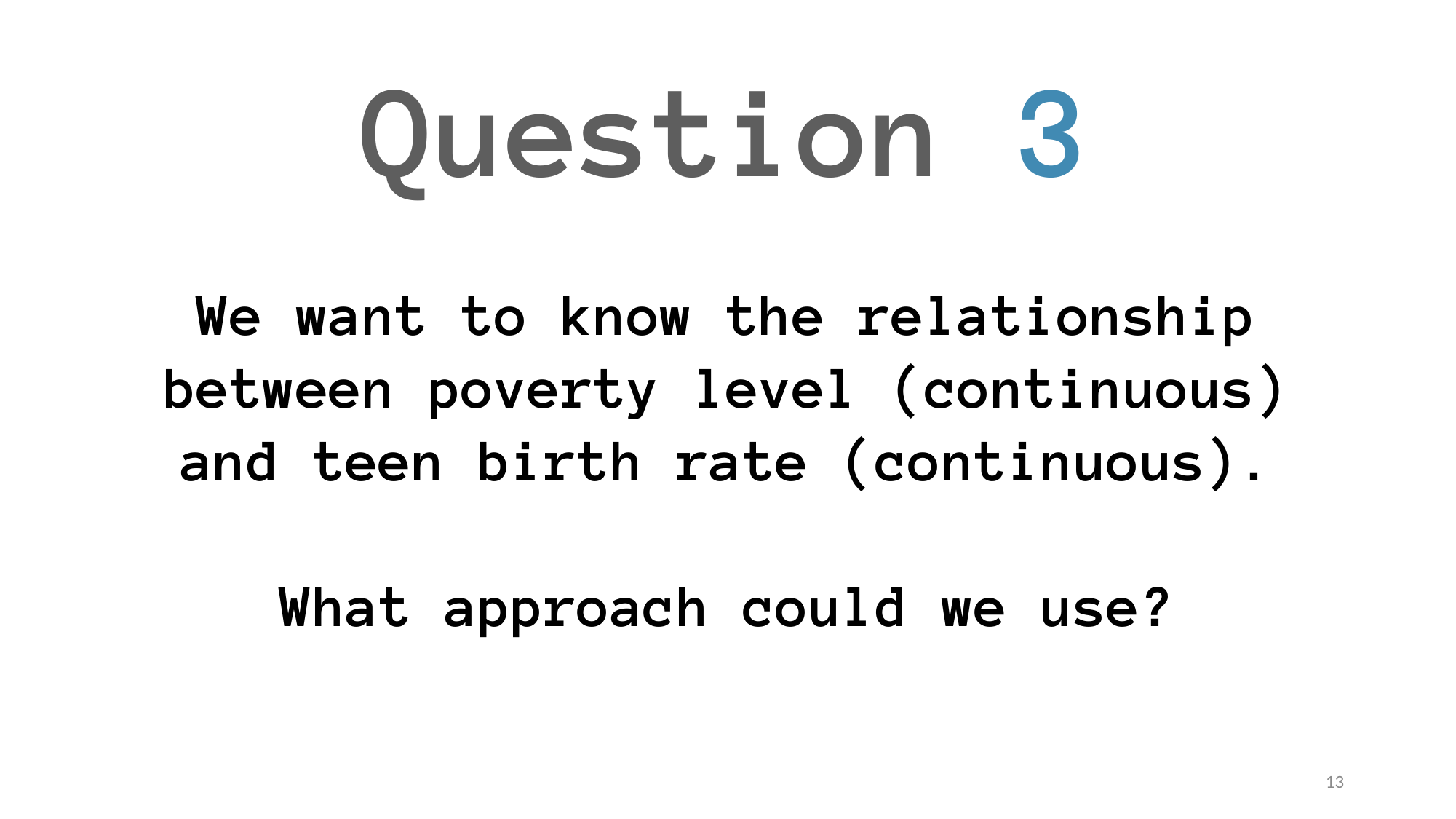

# Question 3
We want to know the relationship between poverty level (continuous) and teen birth rate (continuous).

What approach could we use?
13